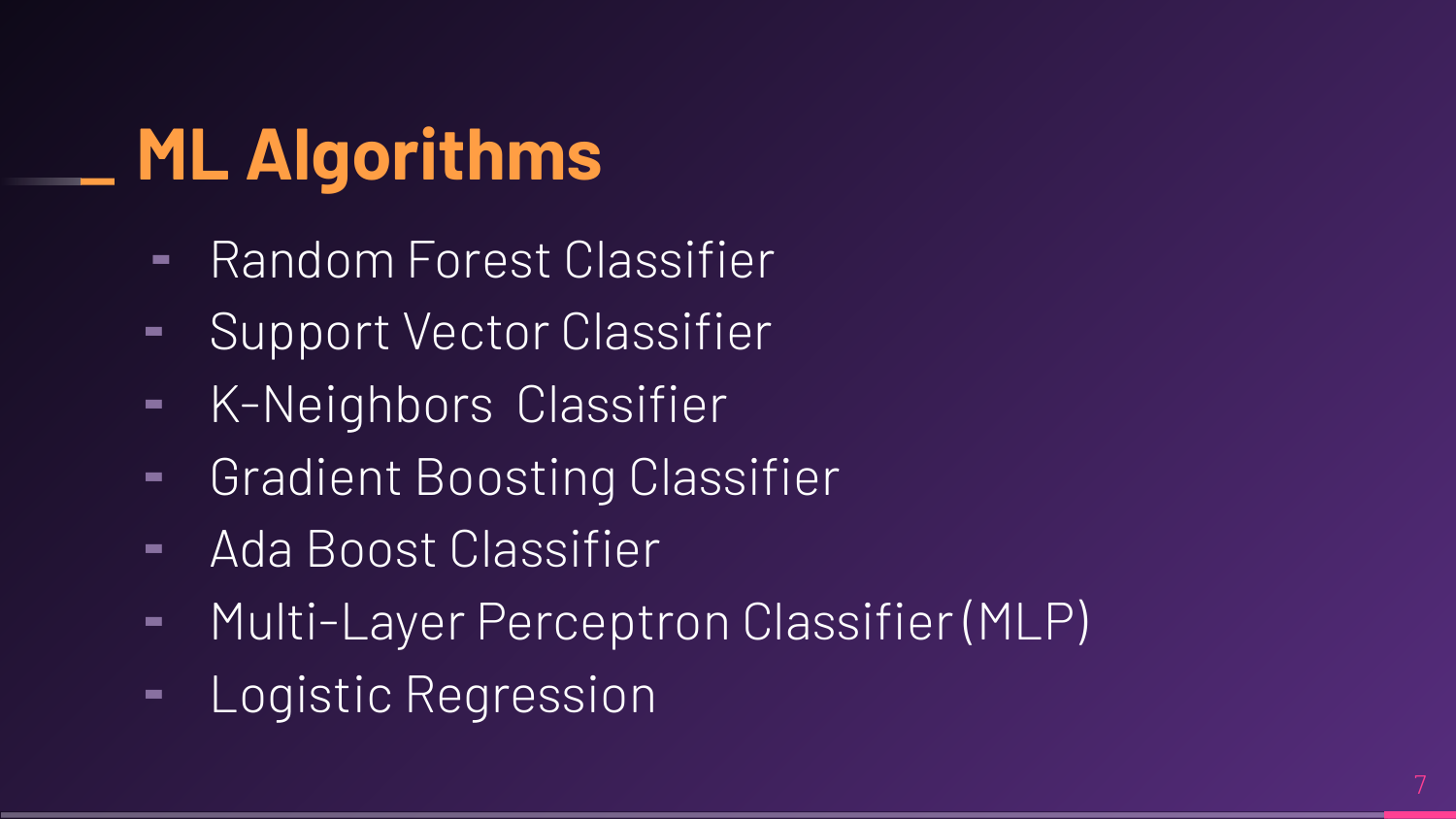

# ML Algorithms
Random Forest Classifier
Support Vector Classifier
K-Neighbors  Classifier
Gradient Boosting Classifier
Ada Boost Classifier
Multi-Layer Perceptron Classifier (MLP)
Logistic Regression
7